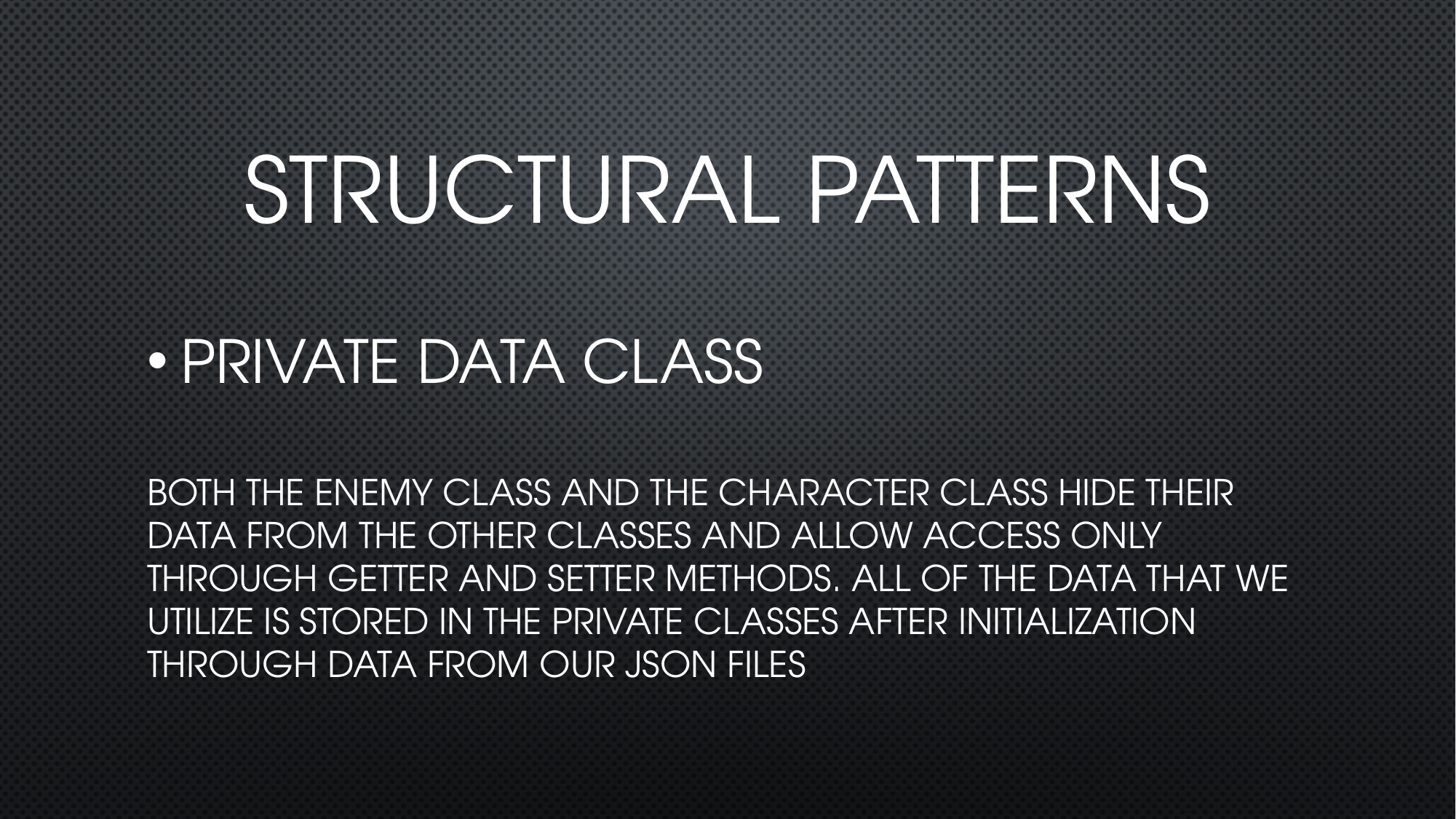

# STRUCTURAL PATTERNS
Private Data class

Both the enemy class and the character class hide their data from the other classes and allow access only through getter and setter methods. All of the data that we utilize is stored in the private classes after initialization through data from our json files